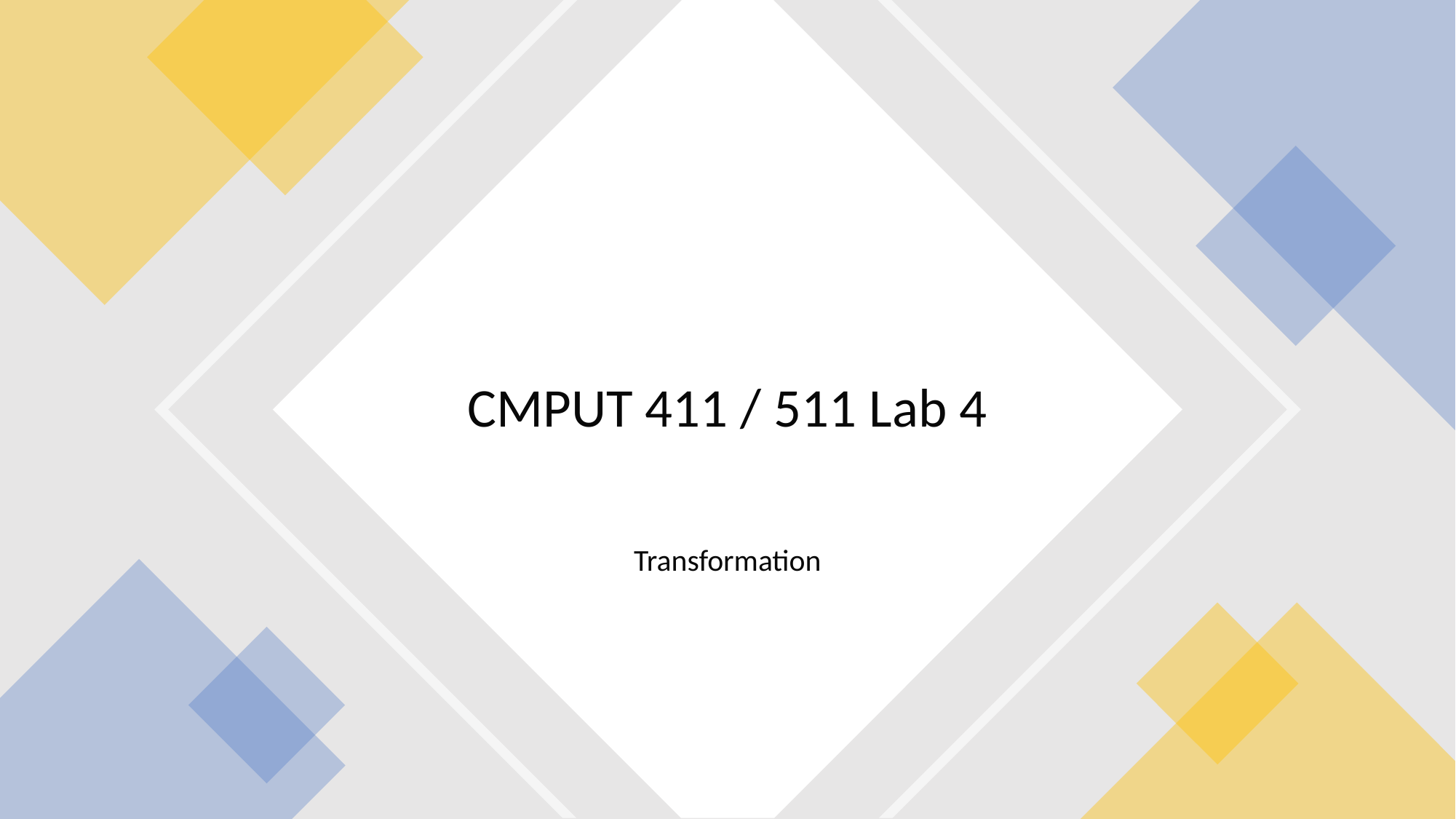

# CMPUT 411 / 511 Lab 4
Transformation